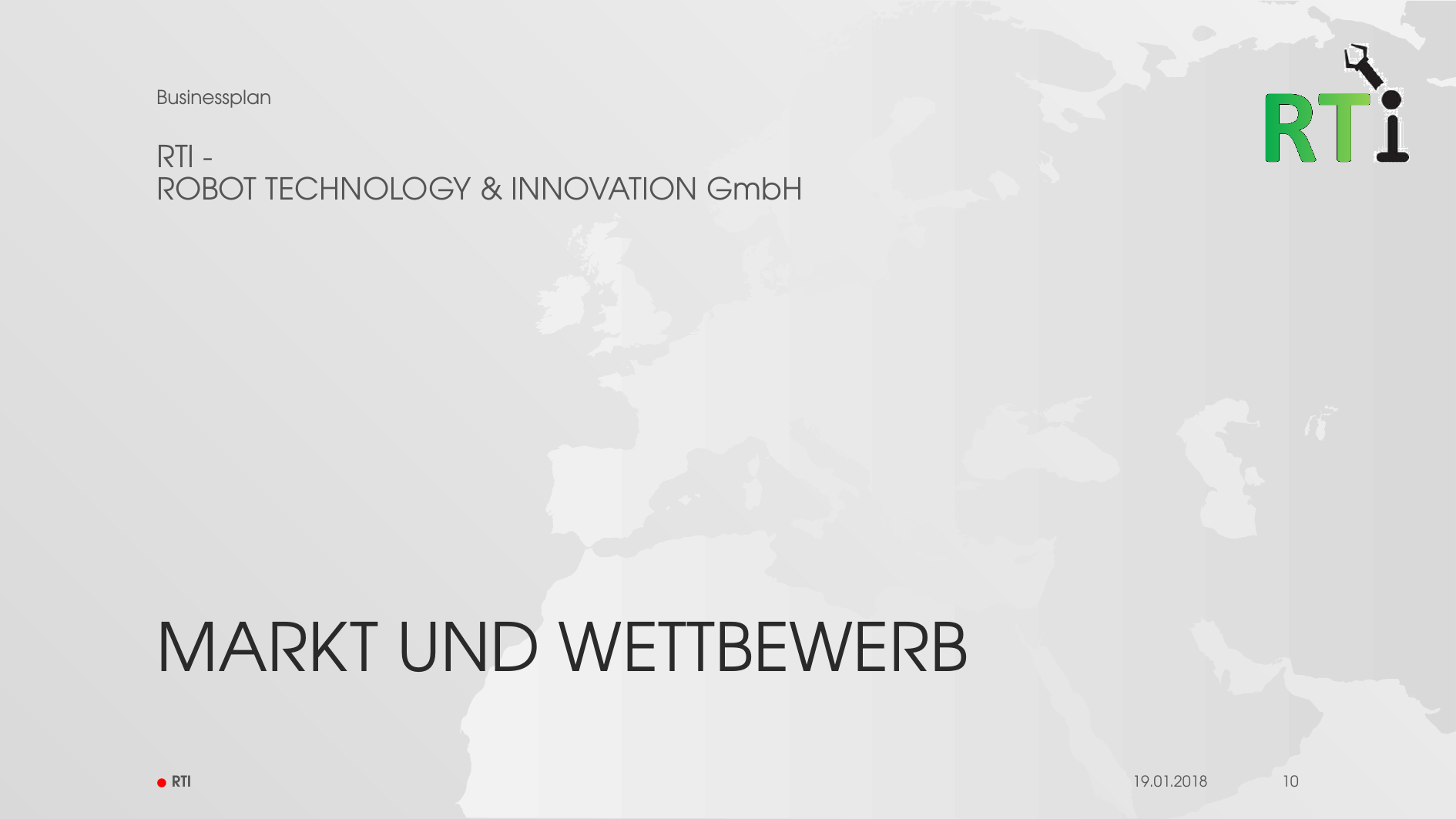

Businessplan
RTI -
Robot Technology & Innovation GmbH
# Markt und Wettbewerb
● RTI
19.01.2018
10